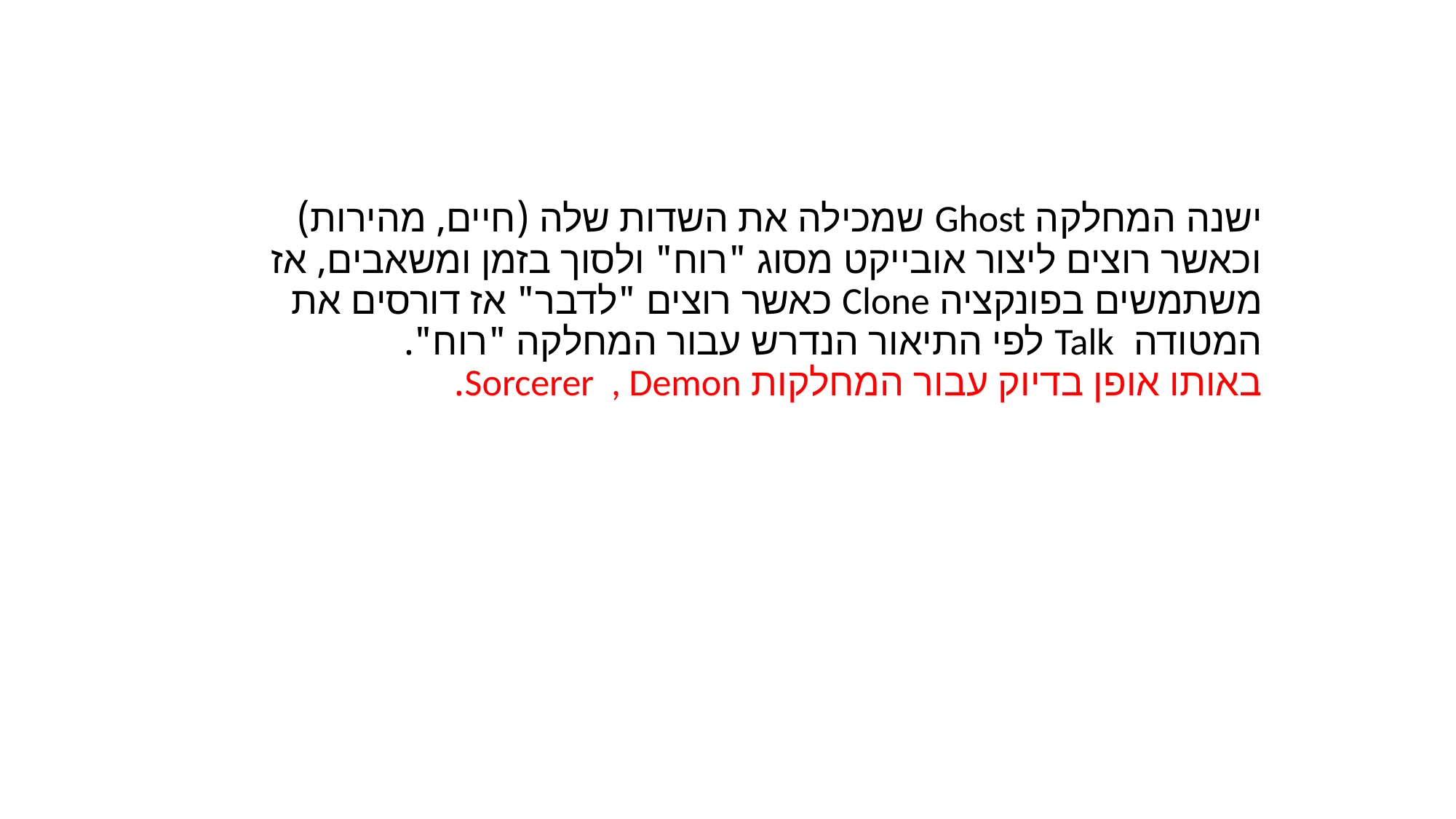

# ישנה המחלקה Ghost שמכילה את השדות שלה (חיים, מהירות) וכאשר רוצים ליצור אובייקט מסוג "רוח" ולסוך בזמן ומשאבים, אז משתמשים בפונקציה Clone כאשר רוצים "לדבר" אז דורסים את המטודה  Talk לפי התיאור הנדרש עבור המחלקה "רוח". באותו אופן בדיוק עבור המחלקות Sorcerer  , Demon.